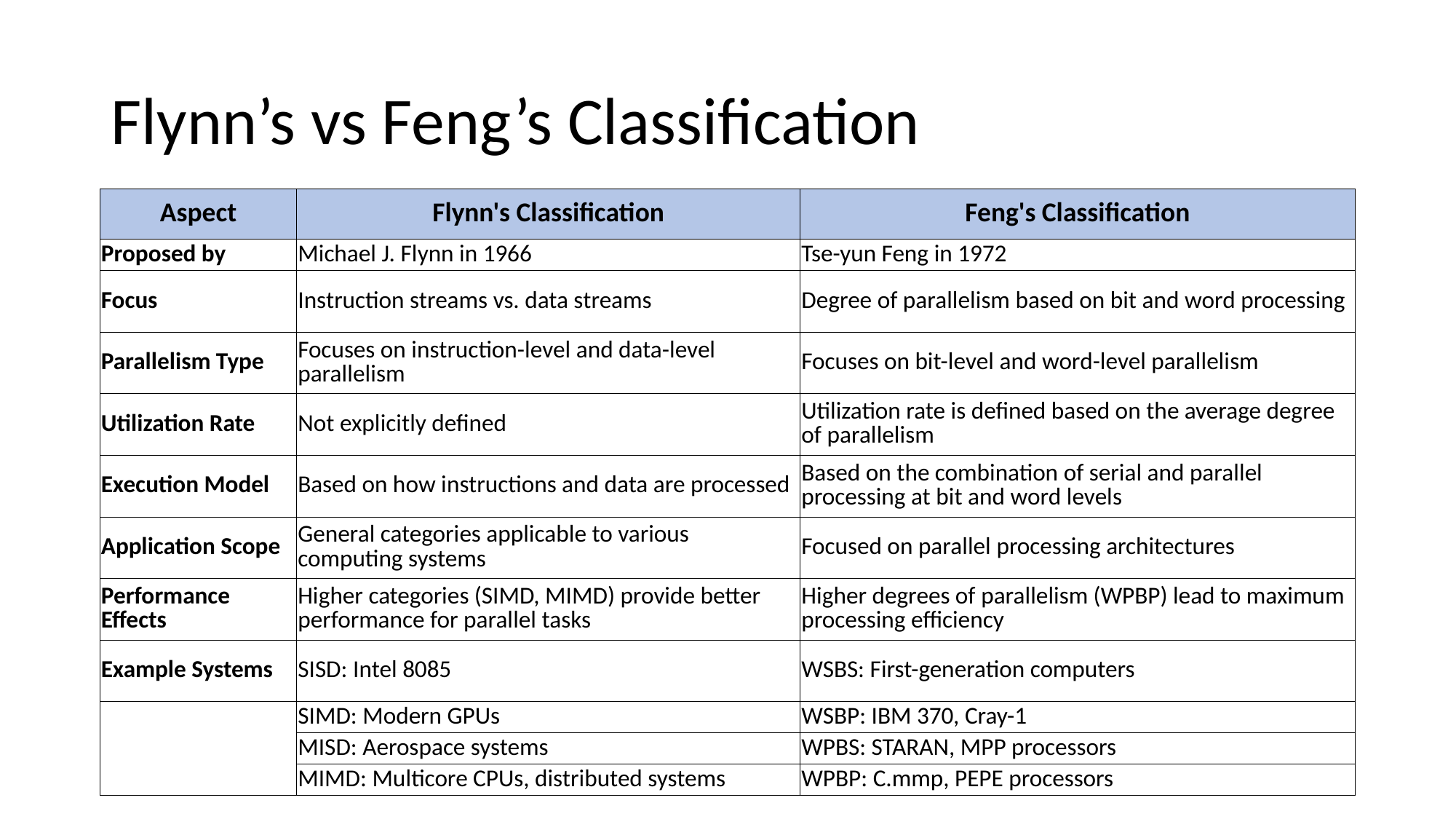

# Flynn’s vs Feng’s Classification
| Aspect | Flynn's Classification | Feng's Classification |
| --- | --- | --- |
| Proposed by | Michael J. Flynn in 1966 | Tse-yun Feng in 1972 |
| Focus | Instruction streams vs. data streams | Degree of parallelism based on bit and word processing |
| Parallelism Type | Focuses on instruction-level and data-level parallelism | Focuses on bit-level and word-level parallelism |
| Utilization Rate | Not explicitly defined | Utilization rate is defined based on the average degree of parallelism |
| Execution Model | Based on how instructions and data are processed | Based on the combination of serial and parallel processing at bit and word levels |
| Application Scope | General categories applicable to various computing systems | Focused on parallel processing architectures |
| Performance Effects | Higher categories (SIMD, MIMD) provide better performance for parallel tasks | Higher degrees of parallelism (WPBP) lead to maximum processing efficiency |
| Example Systems | SISD: Intel 8085 | WSBS: First-generation computers |
|  | SIMD: Modern GPUs | WSBP: IBM 370, Cray-1 |
|  | MISD: Aerospace systems | WPBS: STARAN, MPP processors |
|  | MIMD: Multicore CPUs, distributed systems | WPBP: C.mmp, PEPE processors |